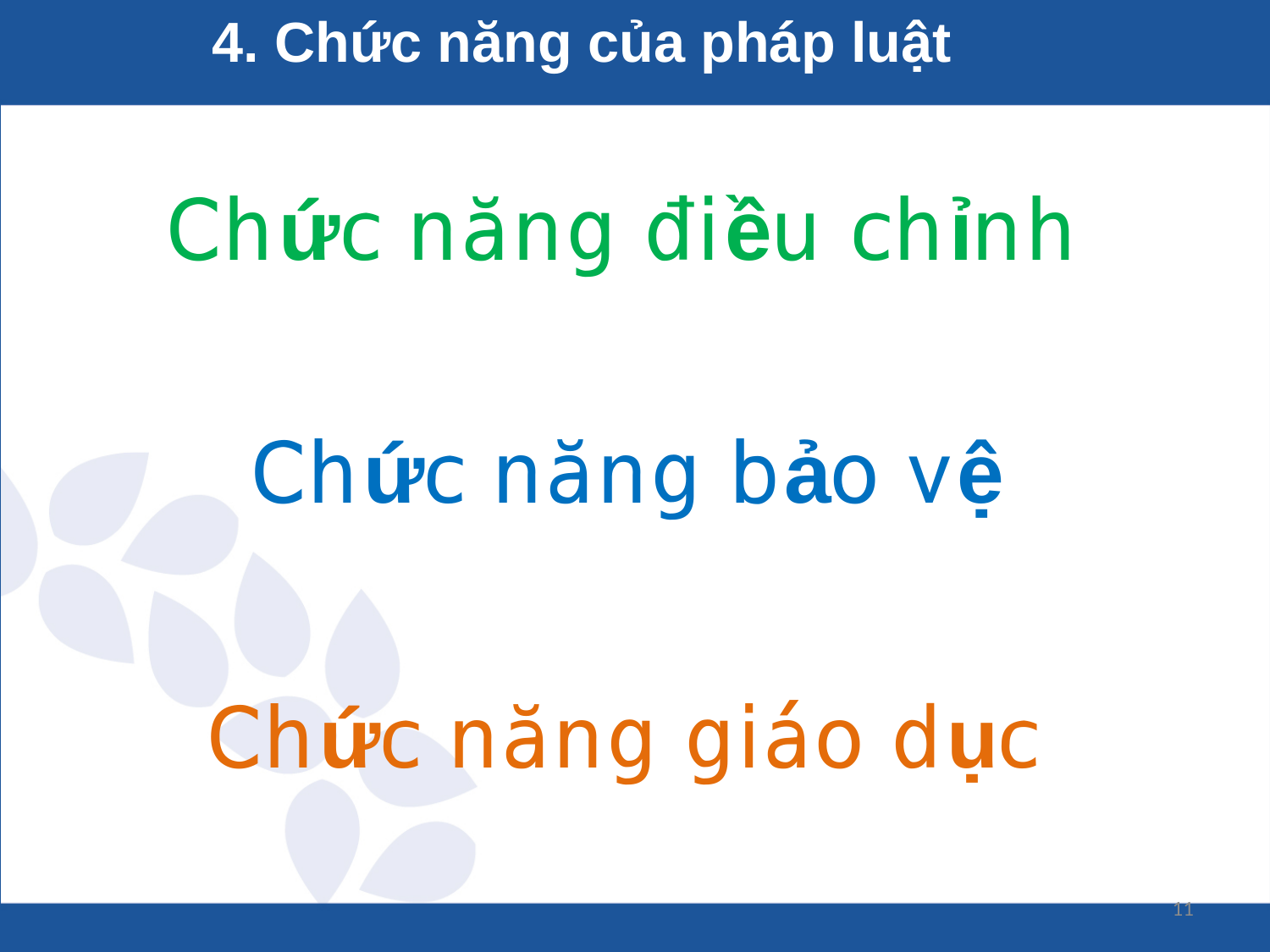

4. Chức năng của pháp luật
Chức năng điều chỉnh
Chức năng bảo vệ
Chức năng giáo dục
11